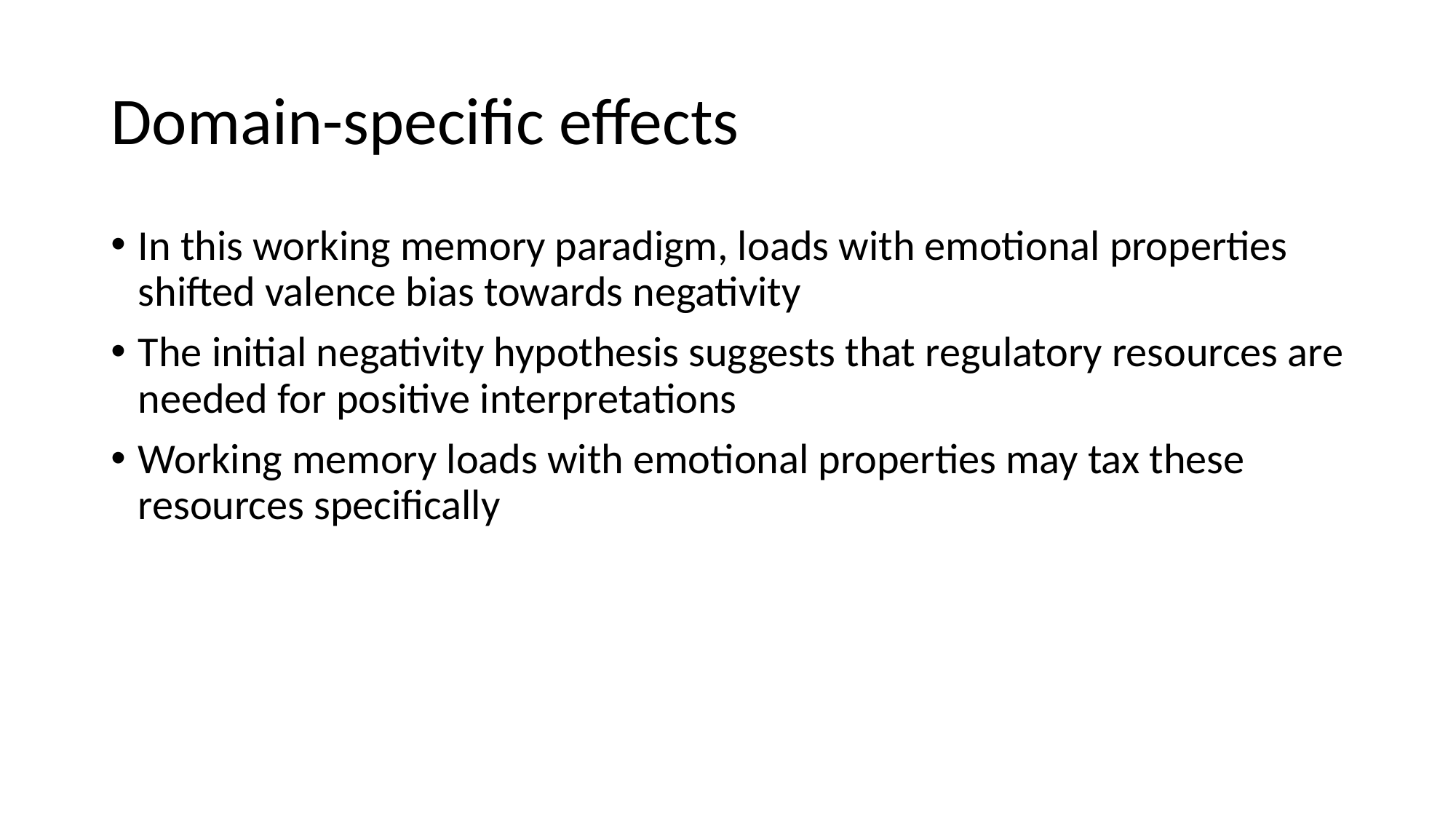

# Domain-specific effects
In this working memory paradigm, loads with emotional properties shifted valence bias towards negativity
The initial negativity hypothesis suggests that regulatory resources are needed for positive interpretations
Working memory loads with emotional properties may tax these resources specifically